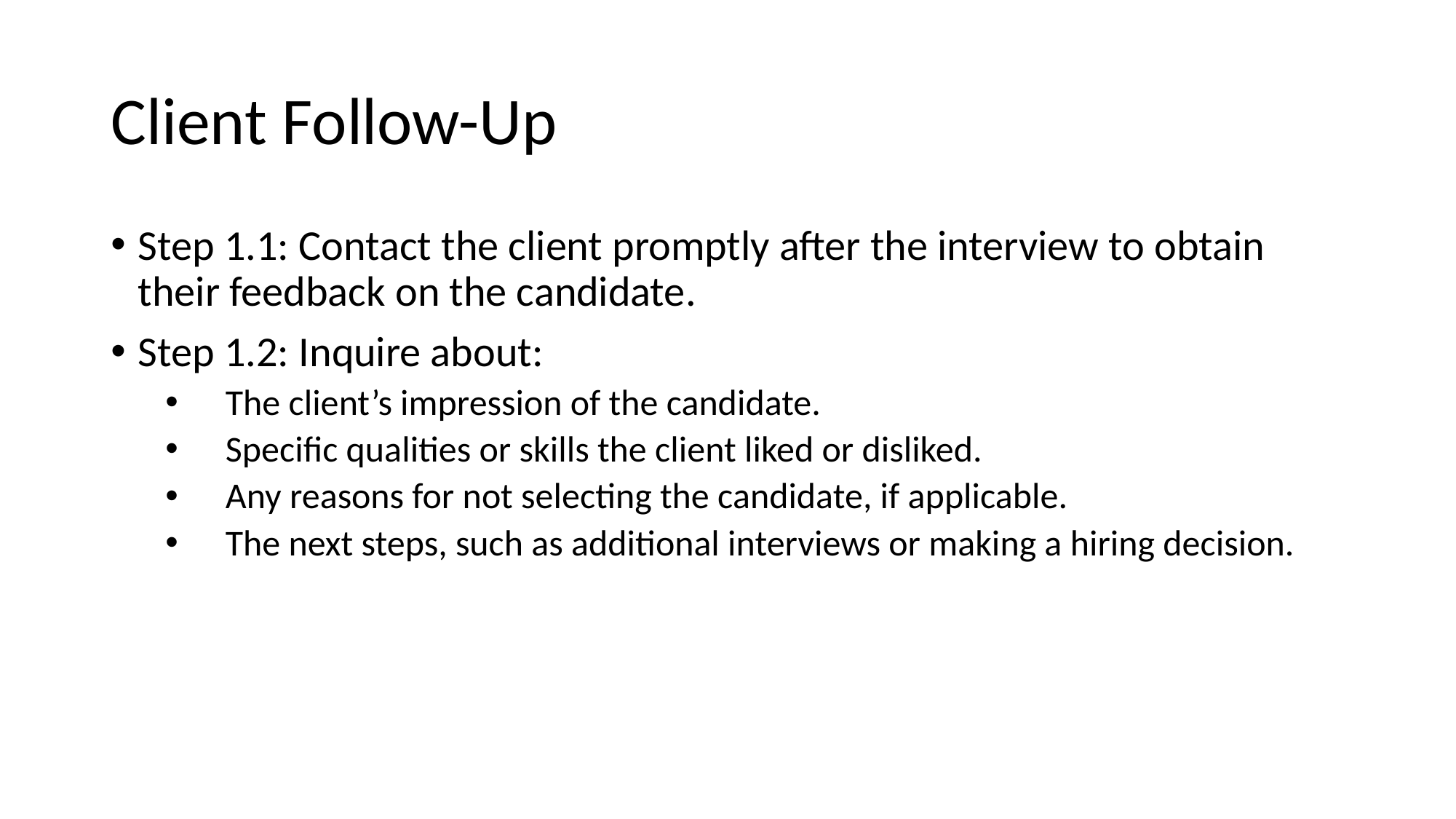

# Client Follow-Up
Step 1.1: Contact the client promptly after the interview to obtain their feedback on the candidate.
Step 1.2: Inquire about:
    The client’s impression of the candidate.
    Specific qualities or skills the client liked or disliked.
    Any reasons for not selecting the candidate, if applicable.
    The next steps, such as additional interviews or making a hiring decision.